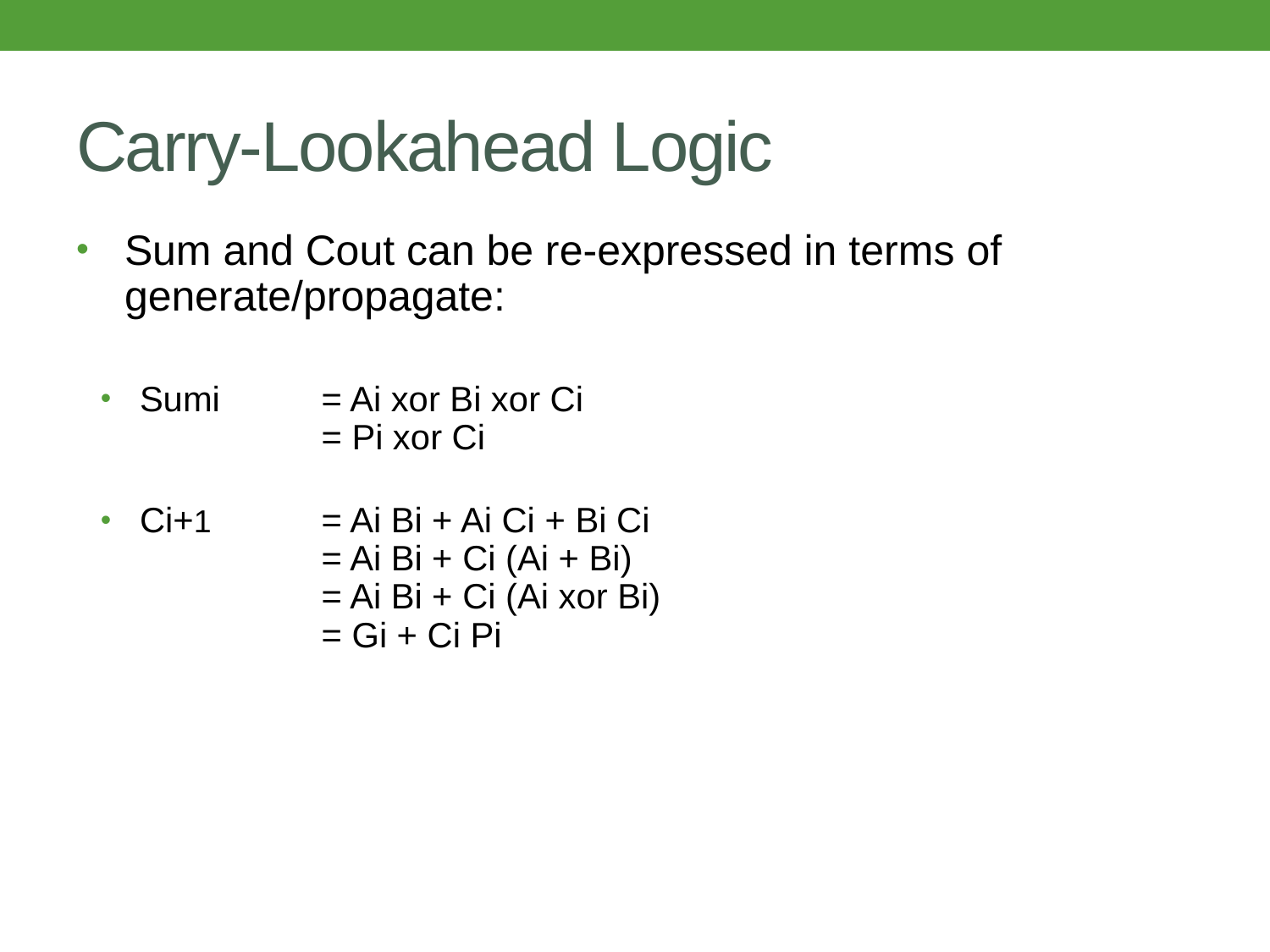

# Carry-Lookahead Logic
Sum and Cout can be re-expressed in terms of generate/propagate:

Sumi	= Ai xor Bi xor Ci
	= Pi xor Ci
Ci+1	= Ai Bi + Ai Ci + Bi Ci
	= Ai Bi + Ci (Ai + Bi)
	= Ai Bi + Ci (Ai xor Bi)
	= Gi + Ci Pi